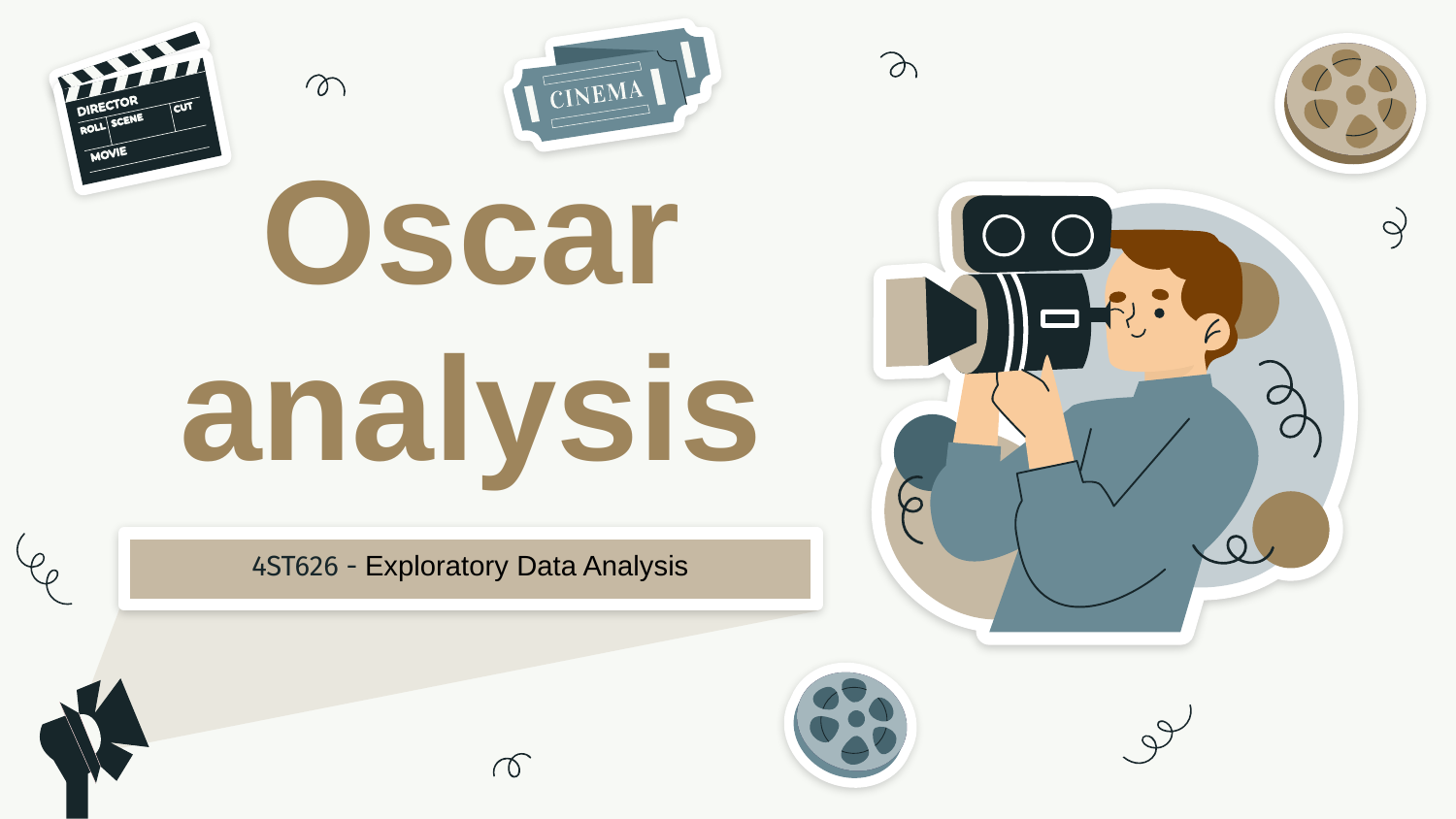

# Oscar analysis

4ST626 - Exploratory Data Analysis